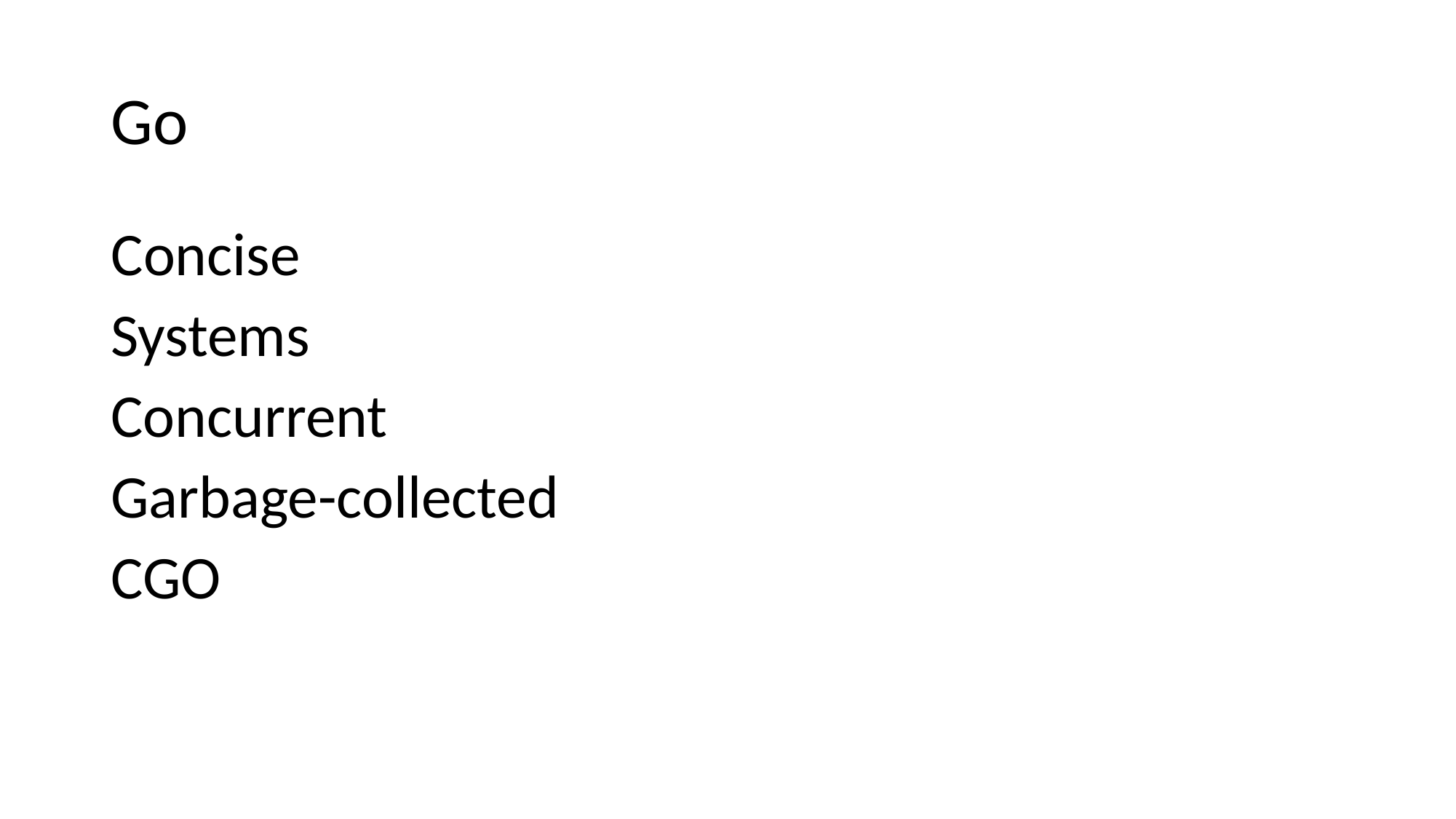

# Go
Concise
Systems
Concurrent
Garbage-collected
CGO